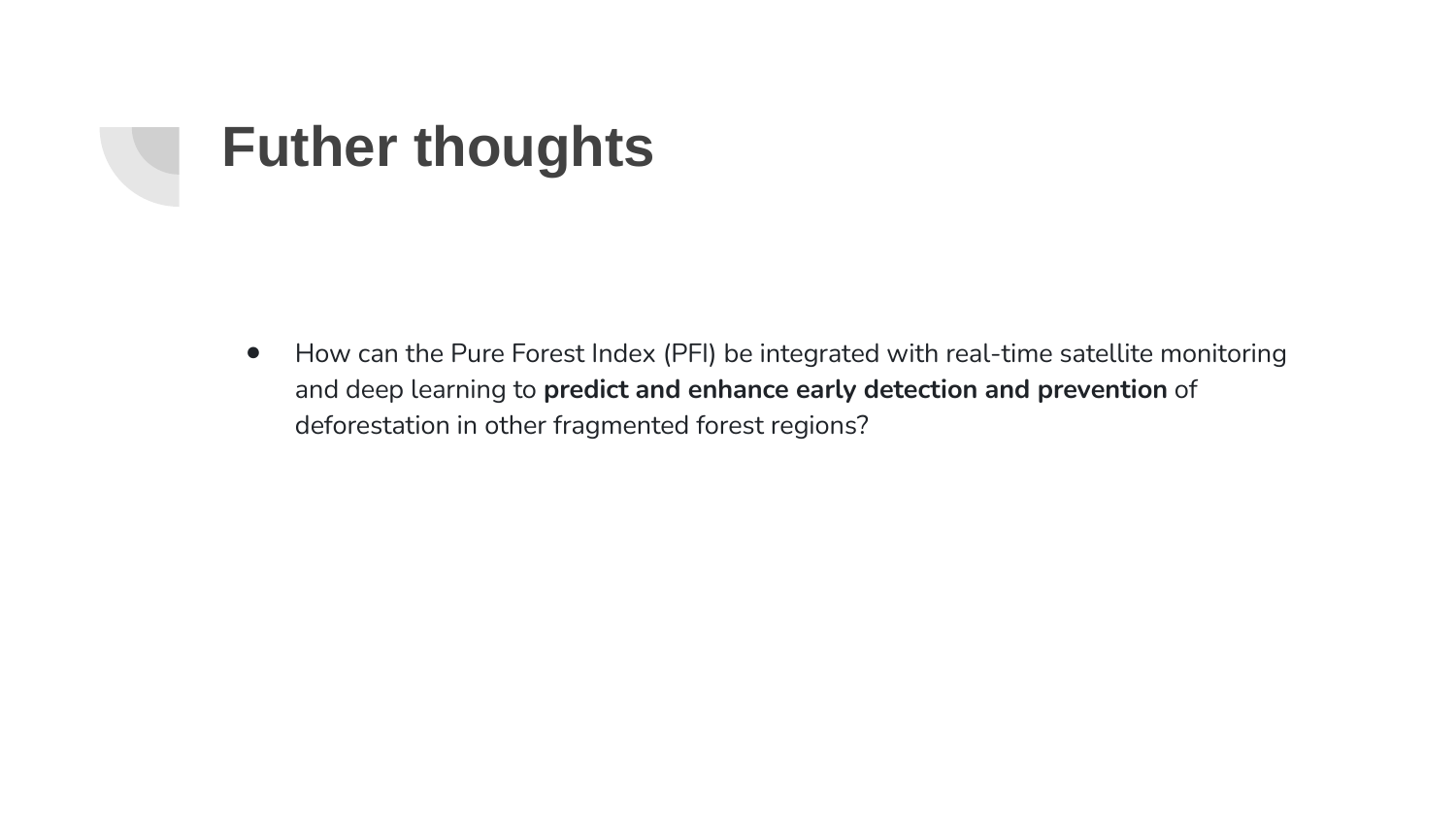

# Futher thoughts
How can the Pure Forest Index (PFI) be integrated with real-time satellite monitoring and deep learning to predict and enhance early detection and prevention of deforestation in other fragmented forest regions?